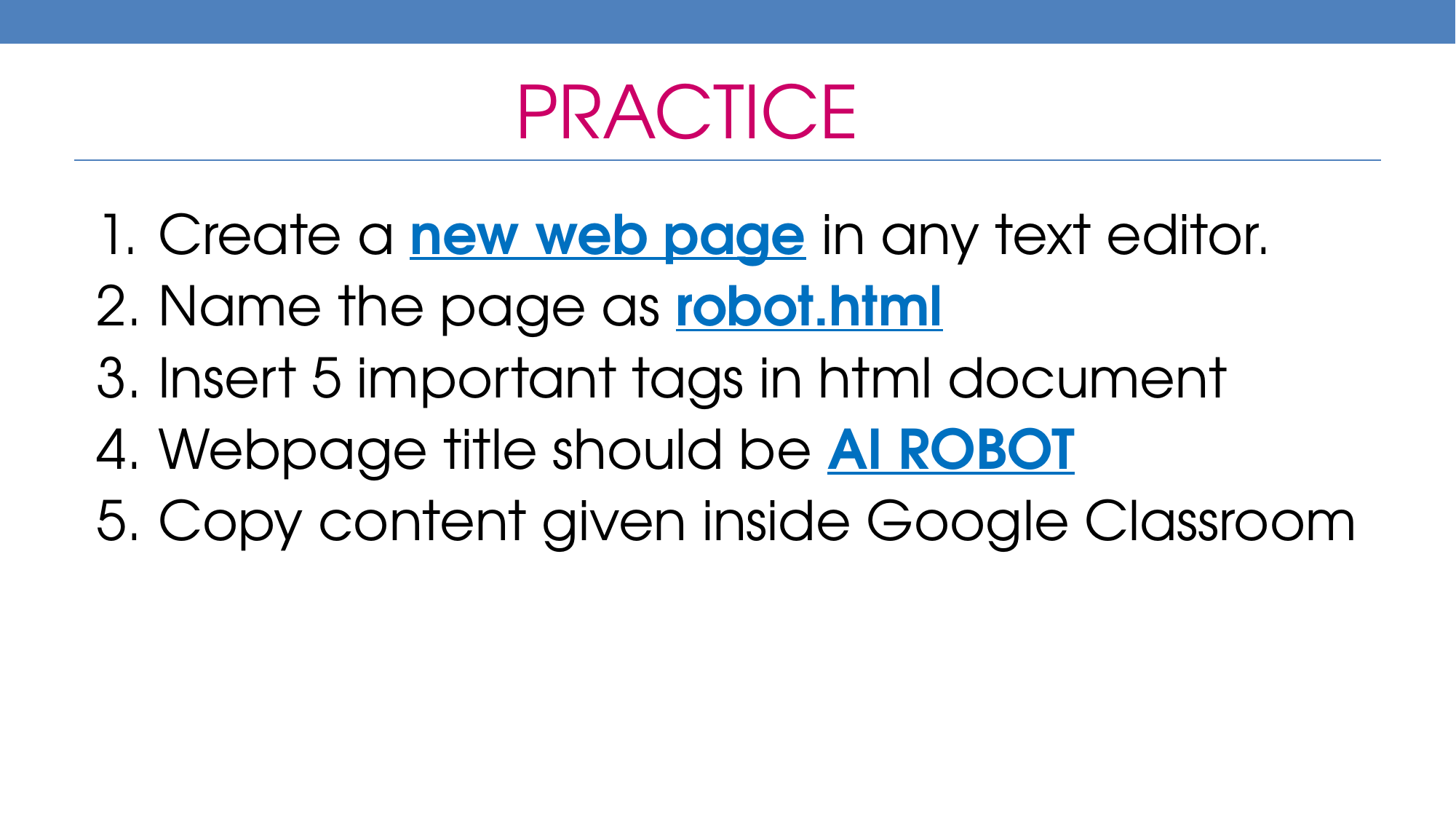

# PRACTICE
Create a new web page in any text editor.
Name the page as robot.html
Insert 5 important tags in html document
Webpage title should be AI ROBOT
Copy content given inside Google Classroom